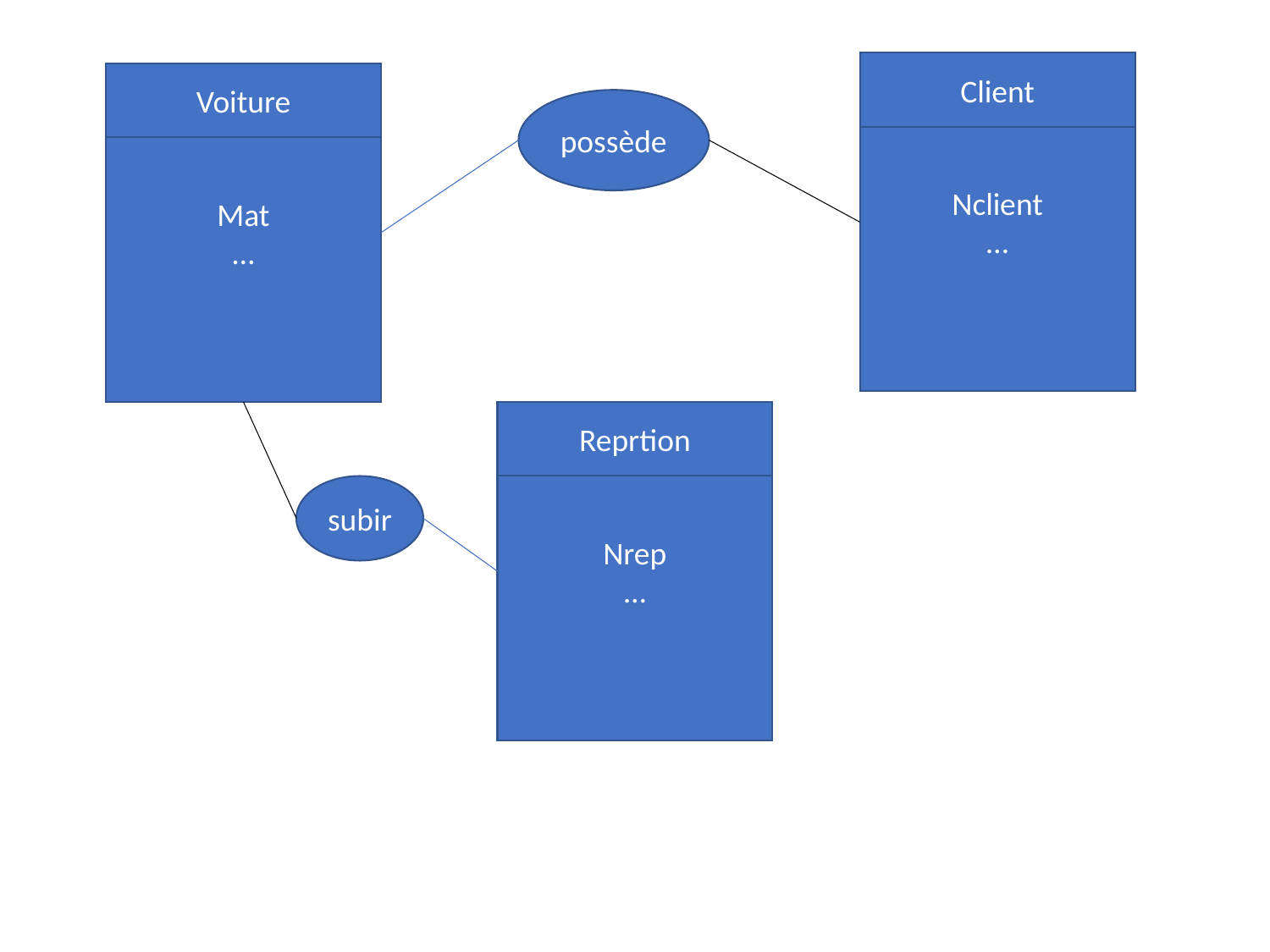

Nclient
…
Client
Mat
…
Voiture
possède
Nrep
…
Reprtion
subir